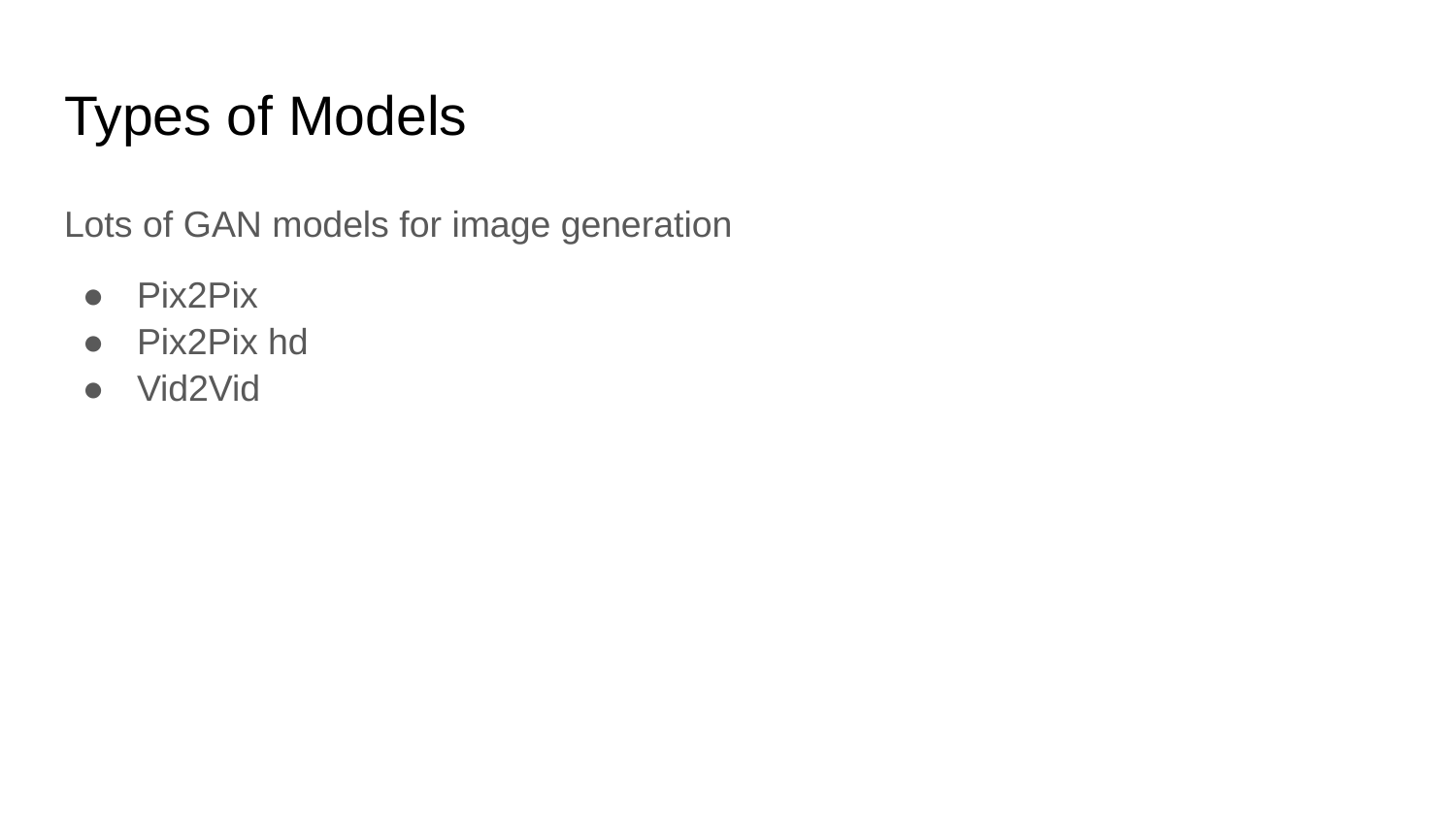

# Types of Models
Lots of GAN models for image generation
Pix2Pix
Pix2Pix hd
Vid2Vid